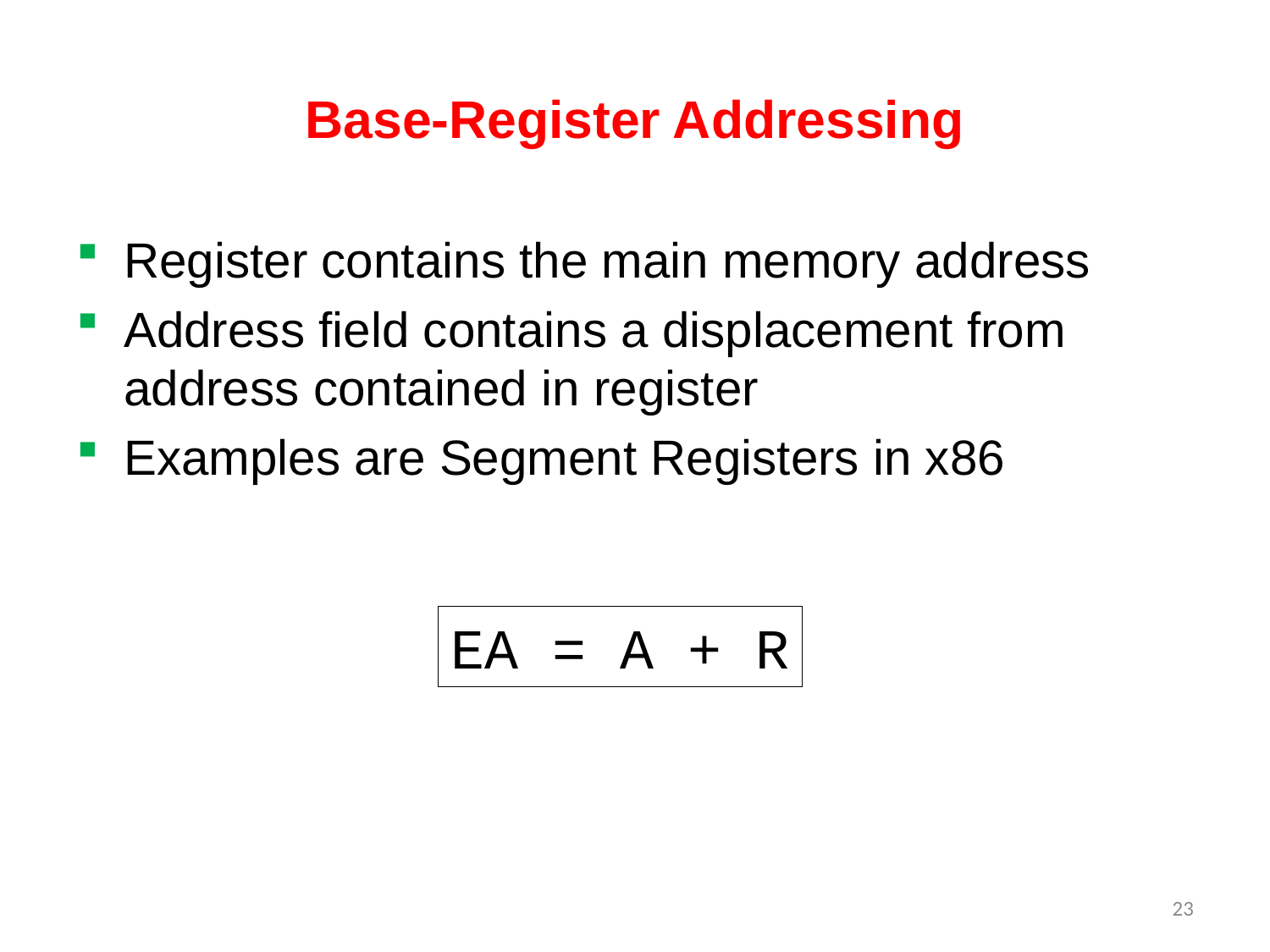

# Base-Register Addressing
Register contains the main memory address
Address field contains a displacement from address contained in register
Examples are Segment Registers in x86

EA = A + R
23